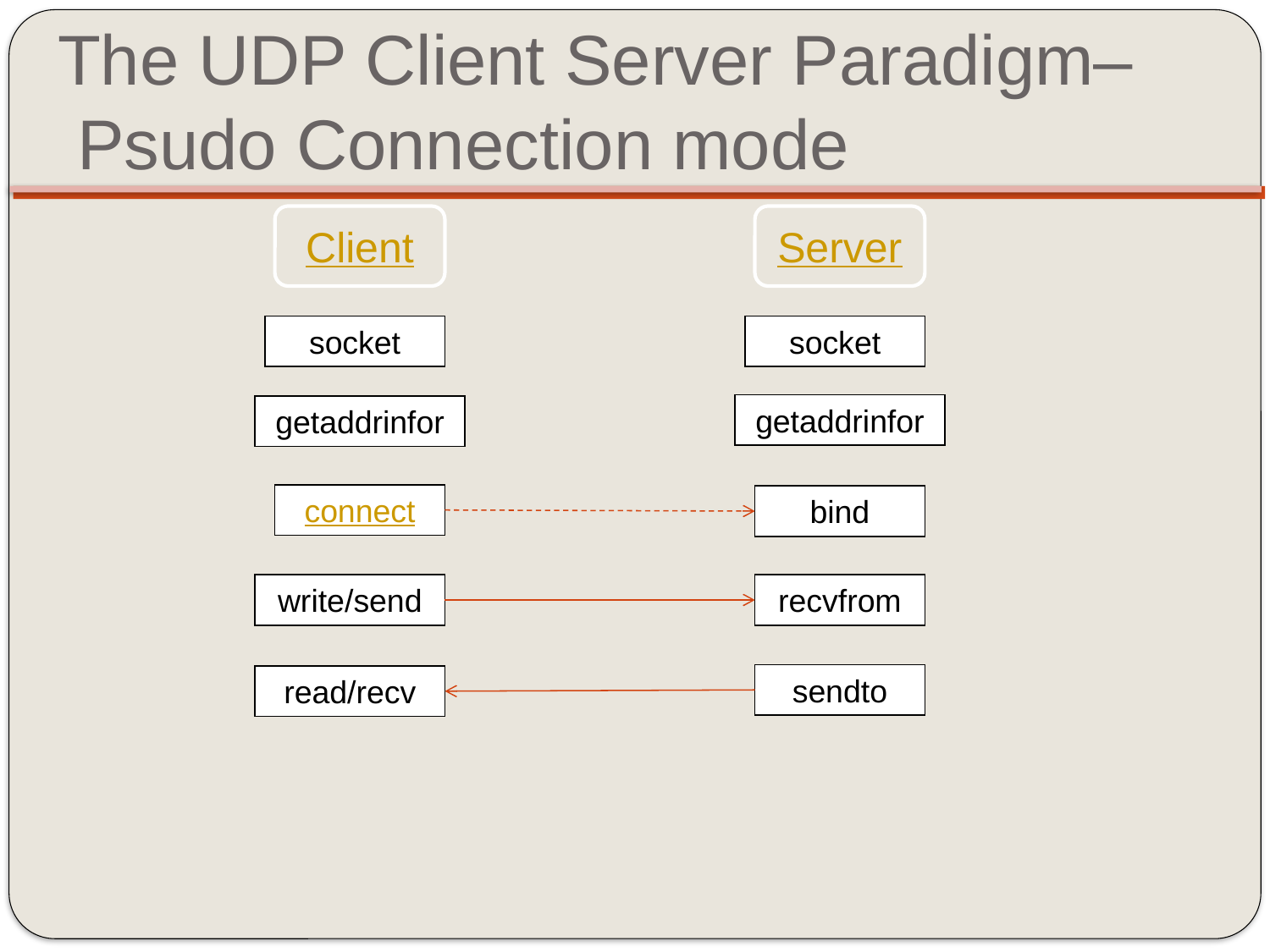

# The UDP Client Server Paradigm– Psudo Connection mode
Client
Server
socket
socket
getaddrinfor
getaddrinfor
connect
bind
write/send
recvfrom
sendto
read/recv